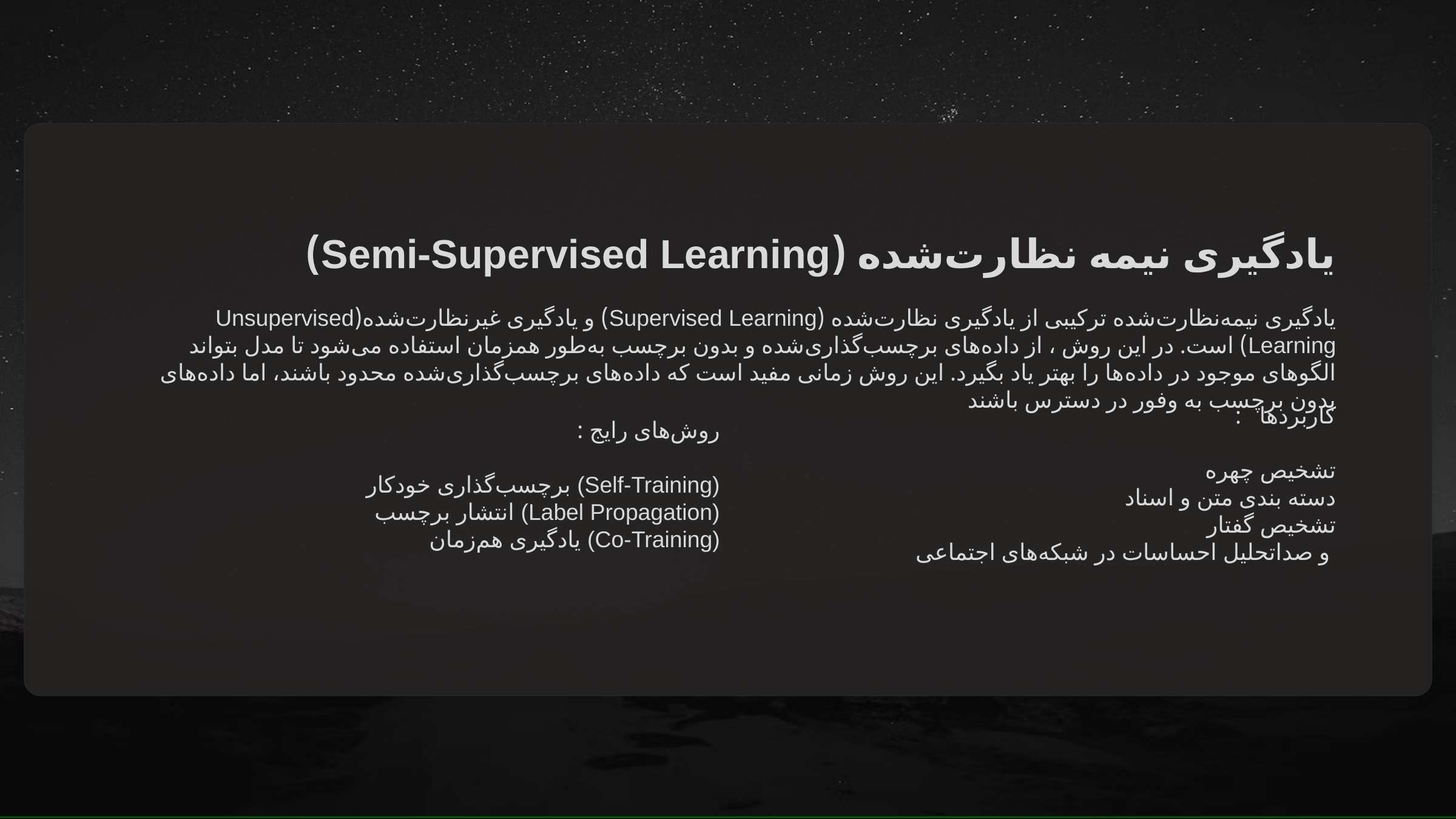

یادگیری نیمه ‌نظارت‌شده (Semi-Supervised Learning)

یادگیری نیمه‌نظارت‌شده ترکیبی از یادگیری نظارت‌شده (Supervised Learning) و یادگیری غیرنظارت‌شده(Unsupervised Learning) است. در این روش ، از داده‌های برچسب‌گذاری‌شده و بدون برچسب به‌طور همزمان استفاده می‌شود تا مدل بتواند الگوهای موجود در داده‌ها را بهتر یاد بگیرد. این روش زمانی مفید است که داده‌های برچسب‌گذاری‌شده محدود باشند، اما داده‌های بدون برچسب به وفور در دسترس باشند
 کاربردها   :
تشخیص چهره
دسته ‌بندی متن و اسناد
تشخیص گفتار
 و صداتحلیل احساسات در شبکه‌های اجتماعی
روش‌های رایج :
برچسب‌گذاری خودکار (Self-Training)
انتشار برچسب (Label Propagation)
یادگیری هم‌زمان (Co-Training)